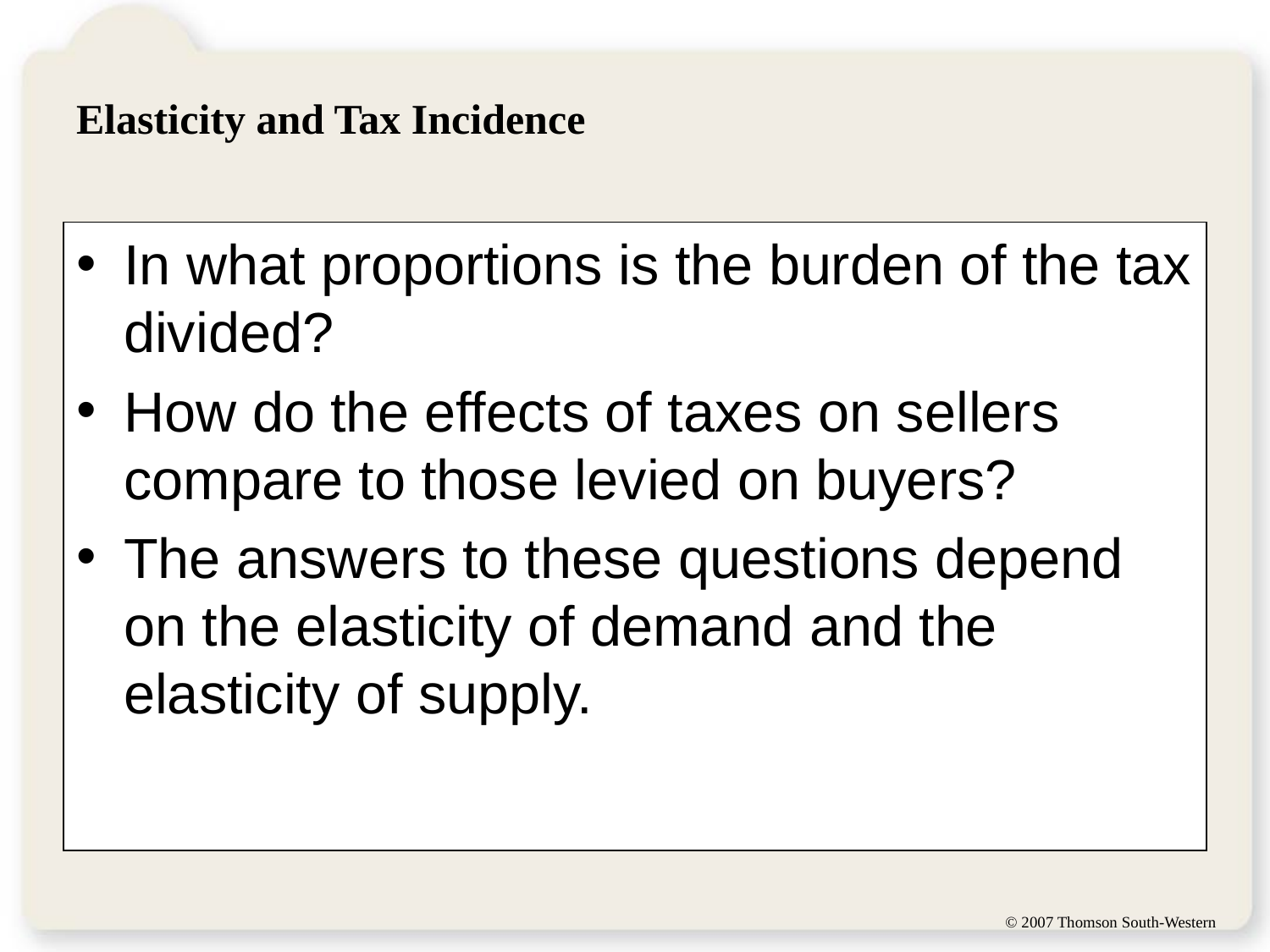

# Elasticity and Tax Incidence
In what proportions is the burden of the tax divided?
How do the effects of taxes on sellers compare to those levied on buyers?
The answers to these questions depend on the elasticity of demand and the elasticity of supply.